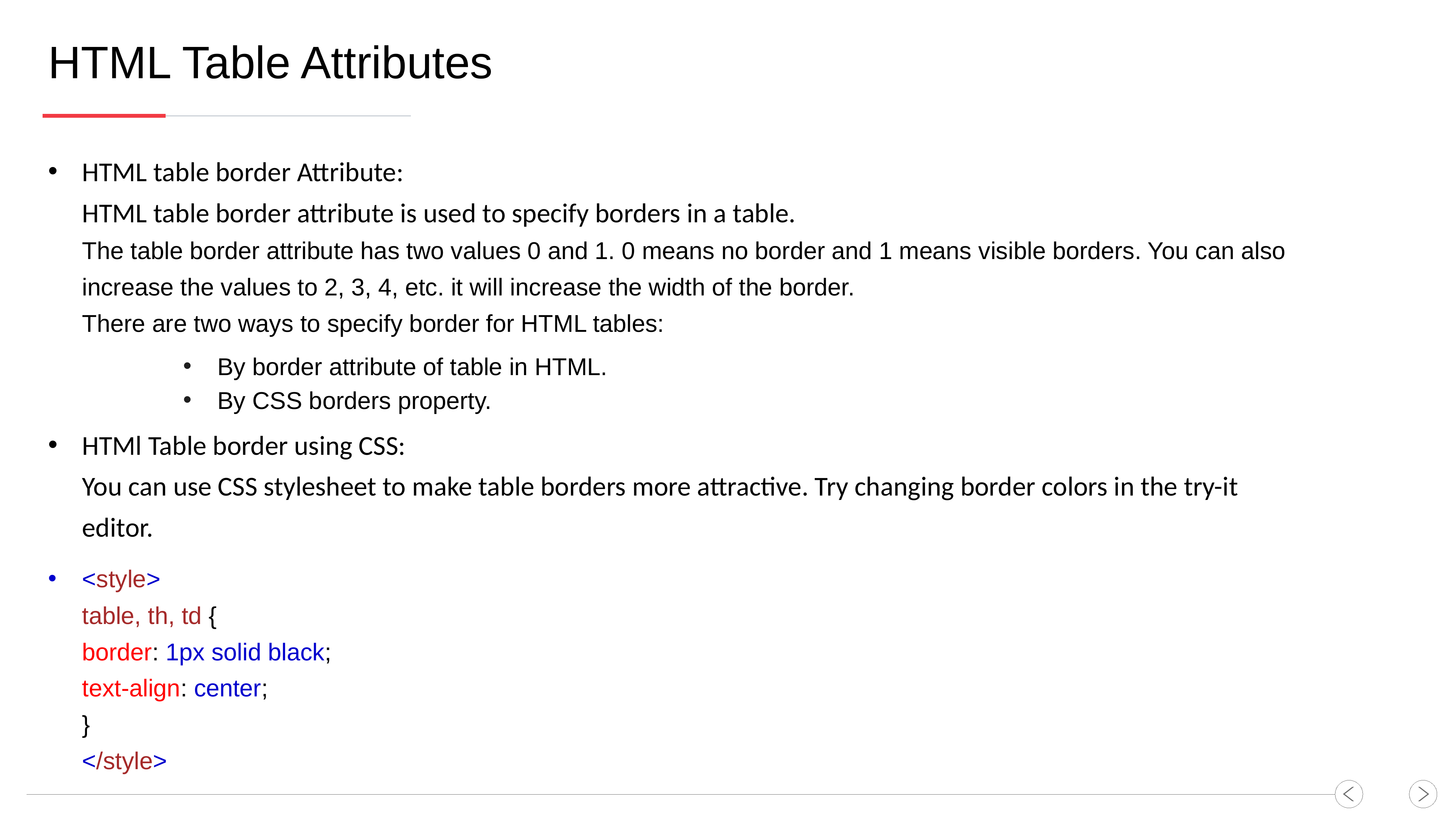

HTML Table Attributes
HTML table border Attribute:
HTML table border attribute is used to specify borders in a table.
The table border attribute has two values 0 and 1. 0 means no border and 1 means visible borders. You can also increase the values to 2, 3, 4, etc. it will increase the width of the border.
There are two ways to specify border for HTML tables:
By border attribute of table in HTML.
By CSS borders property.
HTMl Table border using CSS:
You can use CSS stylesheet to make table borders more attractive. Try changing border colors in the try-it editor.
<style>
table, th, td {
border: 1px solid black;
text-align: center;
}
</style>